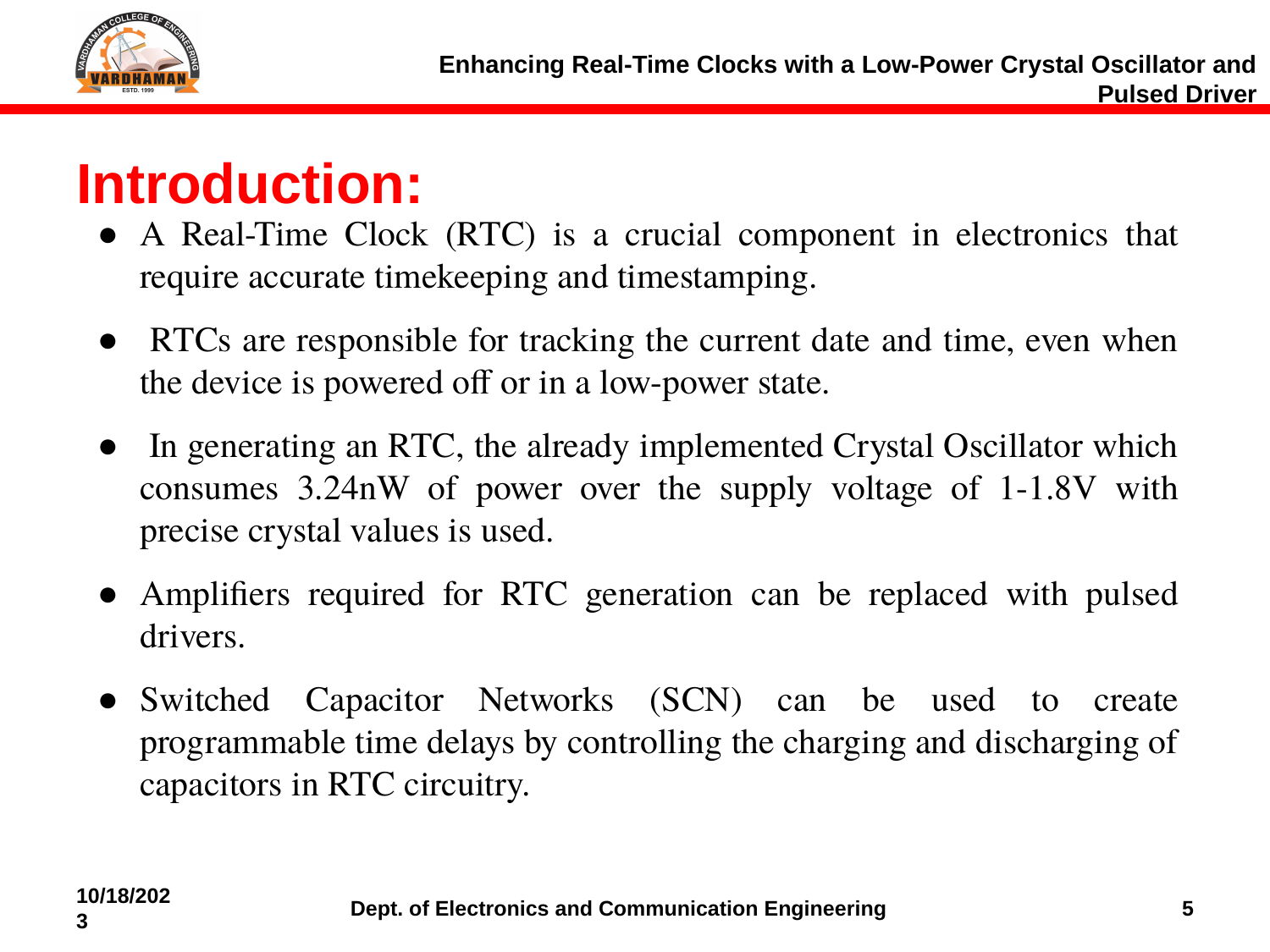

Enhancing Real-Time Clocks with a Low-Power Crystal Oscillator and Pulsed Driver
Introduction:
A Real-Time Clock (RTC) is a crucial component in electronics that require accurate timekeeping and timestamping.
 RTCs are responsible for tracking the current date and time, even when the device is powered off or in a low-power state.
 In generating an RTC, the already implemented Crystal Oscillator which consumes 3.24nW of power over the supply voltage of 1-1.8V with precise crystal values is used.
Amplifiers required for RTC generation can be replaced with pulsed drivers.
Switched Capacitor Networks (SCN) can be used to create programmable time delays by controlling the charging and discharging of capacitors in RTC circuitry.

10/18/2023
Dept. of Electronics and Communication Engineering
5